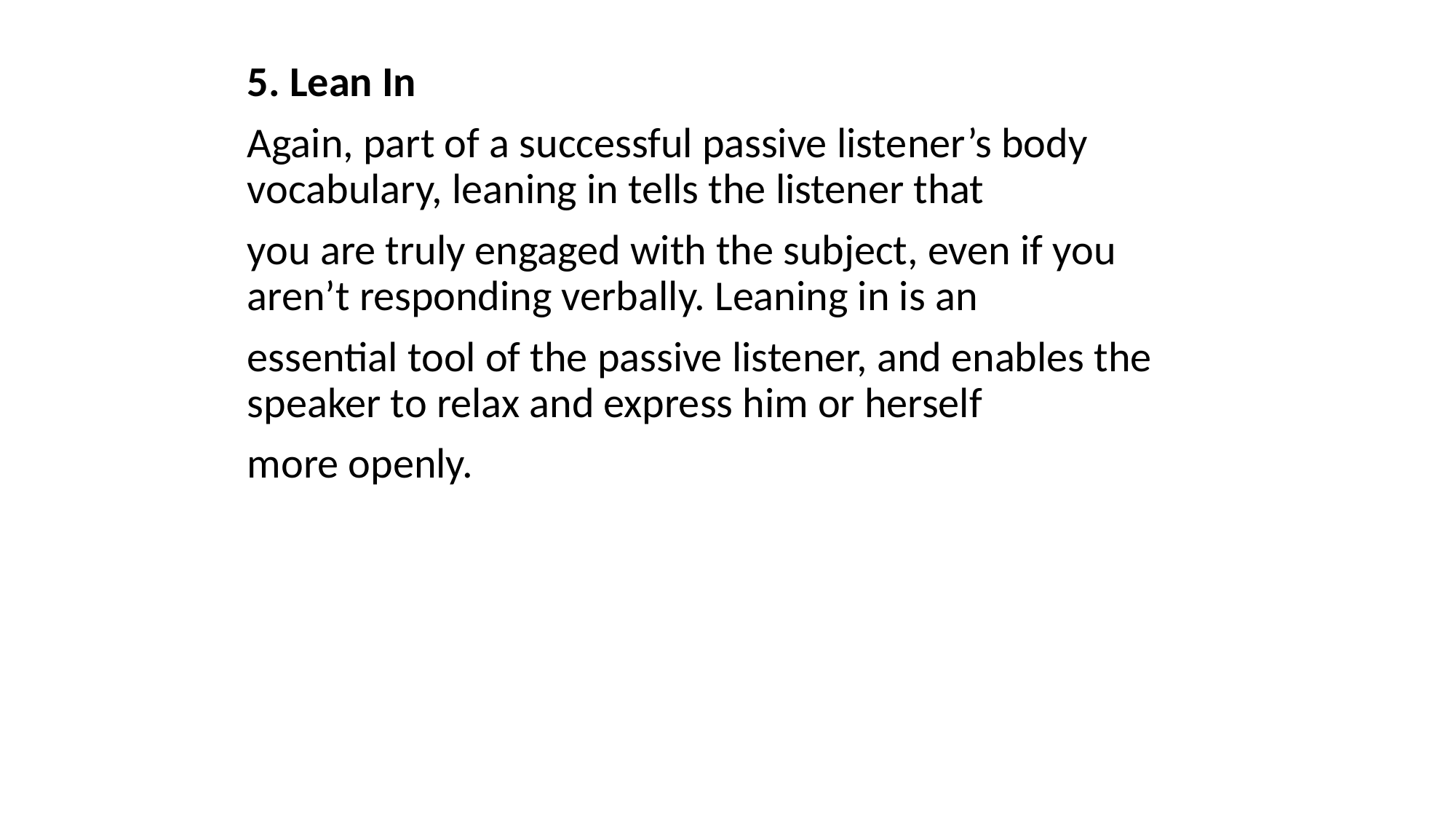

5. Lean In
Again, part of a successful passive listener’s body vocabulary, leaning in tells the listener that
you are truly engaged with the subject, even if you aren’t responding verbally. Leaning in is an
essential tool of the passive listener, and enables the speaker to relax and express him or herself
more openly.